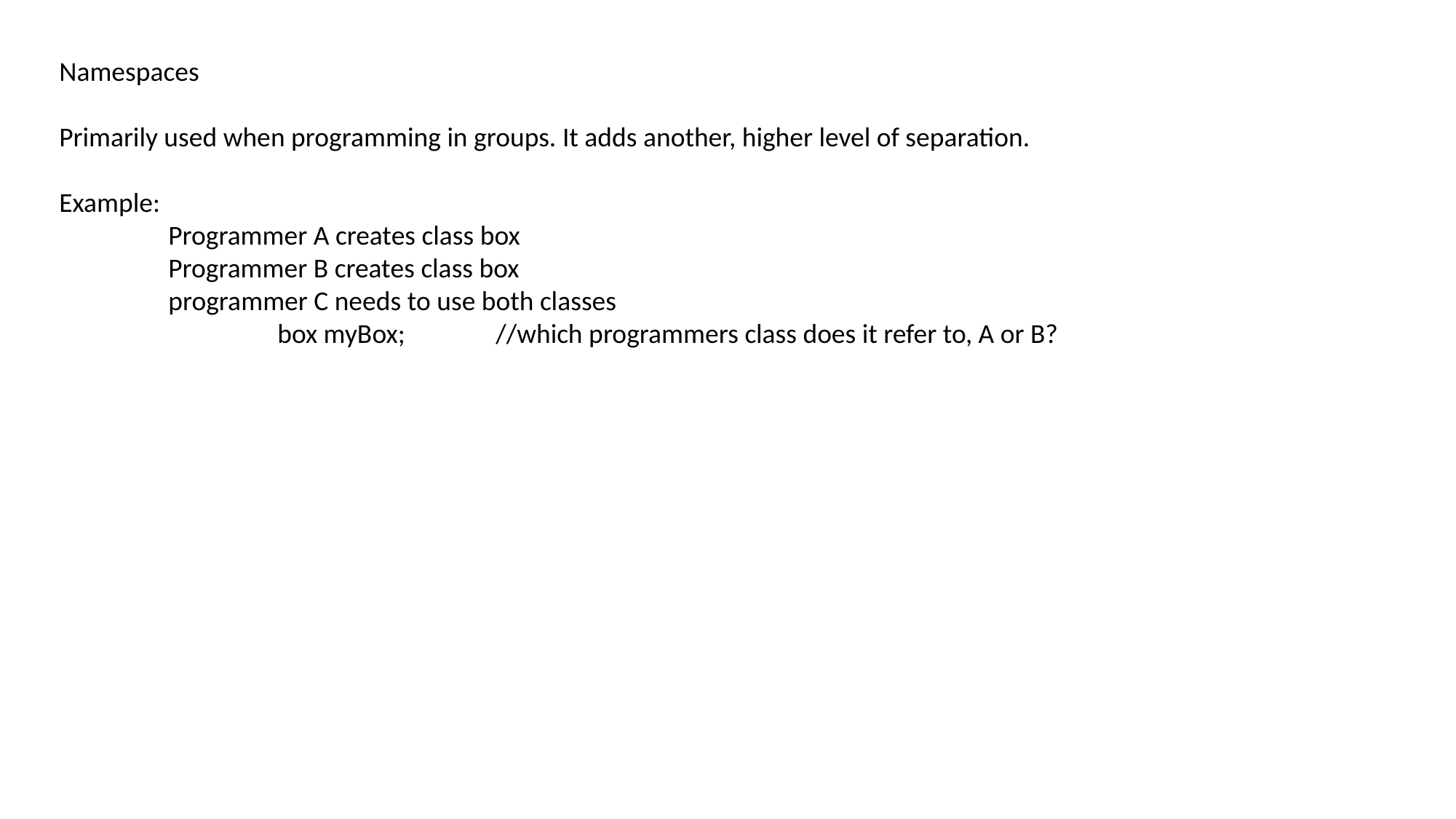

Namespaces

Primarily used when programming in groups. It adds another, higher level of separation.

Example:
	Programmer A creates class box
	Programmer B creates class box
	programmer C needs to use both classes
		box myBox;	//which programmers class does it refer to, A or B?